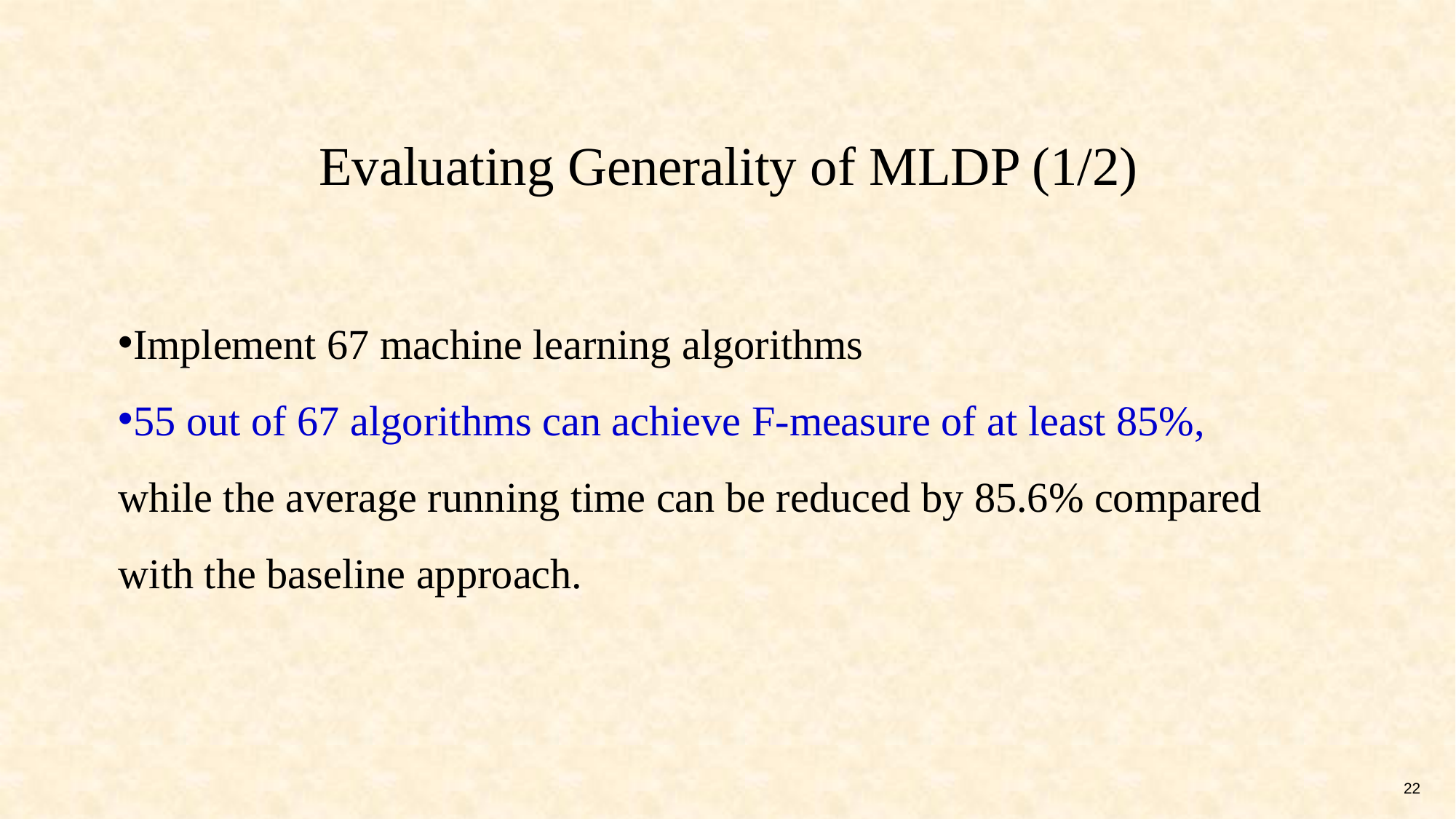

# Evaluating Generality of MLDP (1/2)
Implement 67 machine learning algorithms
55 out of 67 algorithms can achieve F-measure of at least 85%,   while the average running time can be reduced by 85.6% compared with the baseline approach.
22